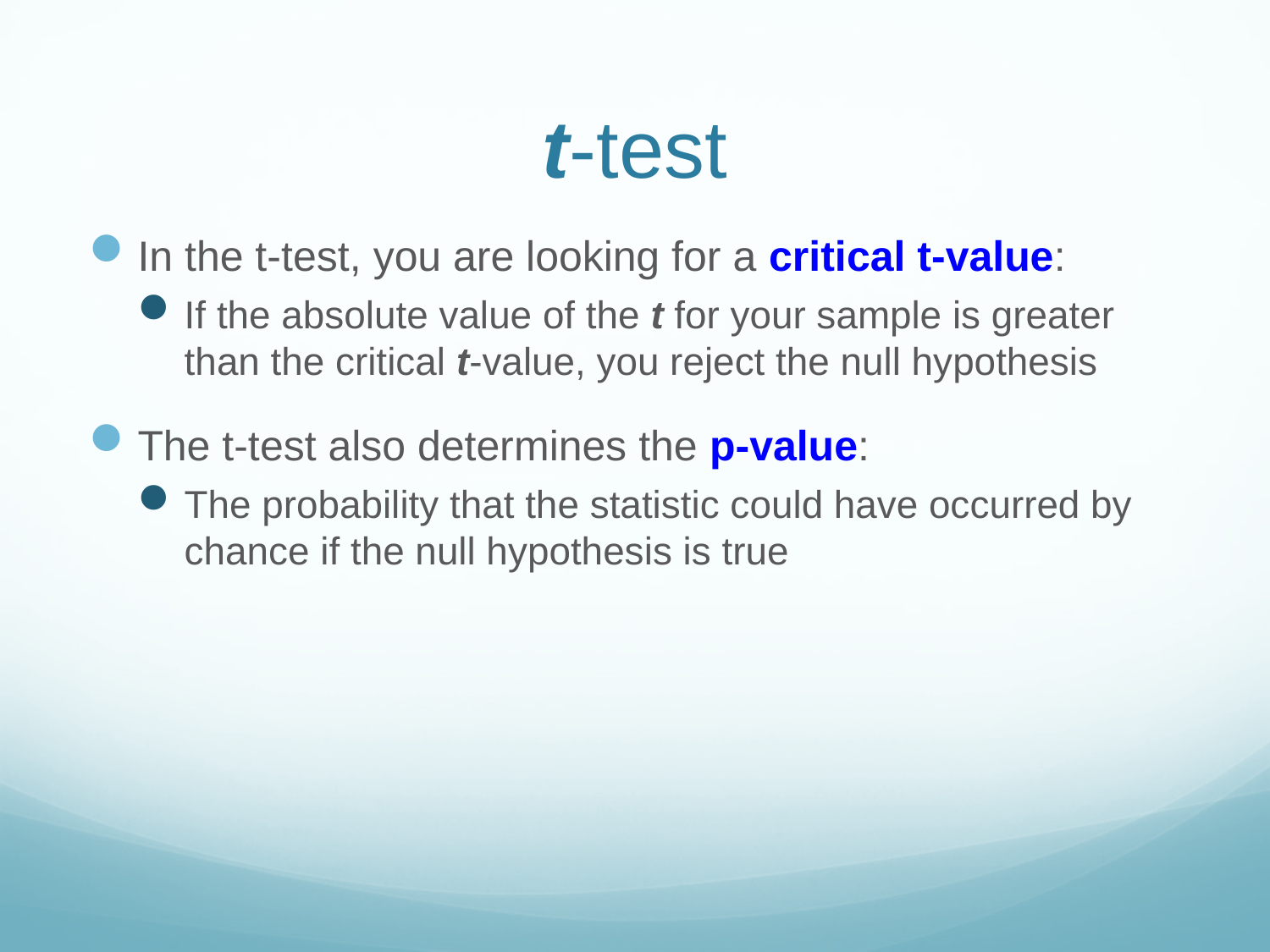

# t-test
In the t-test, you are looking for a critical t-value:
If the absolute value of the t for your sample is greater than the critical t-value, you reject the null hypothesis
The t-test also determines the p-value:
The probability that the statistic could have occurred by chance if the null hypothesis is true